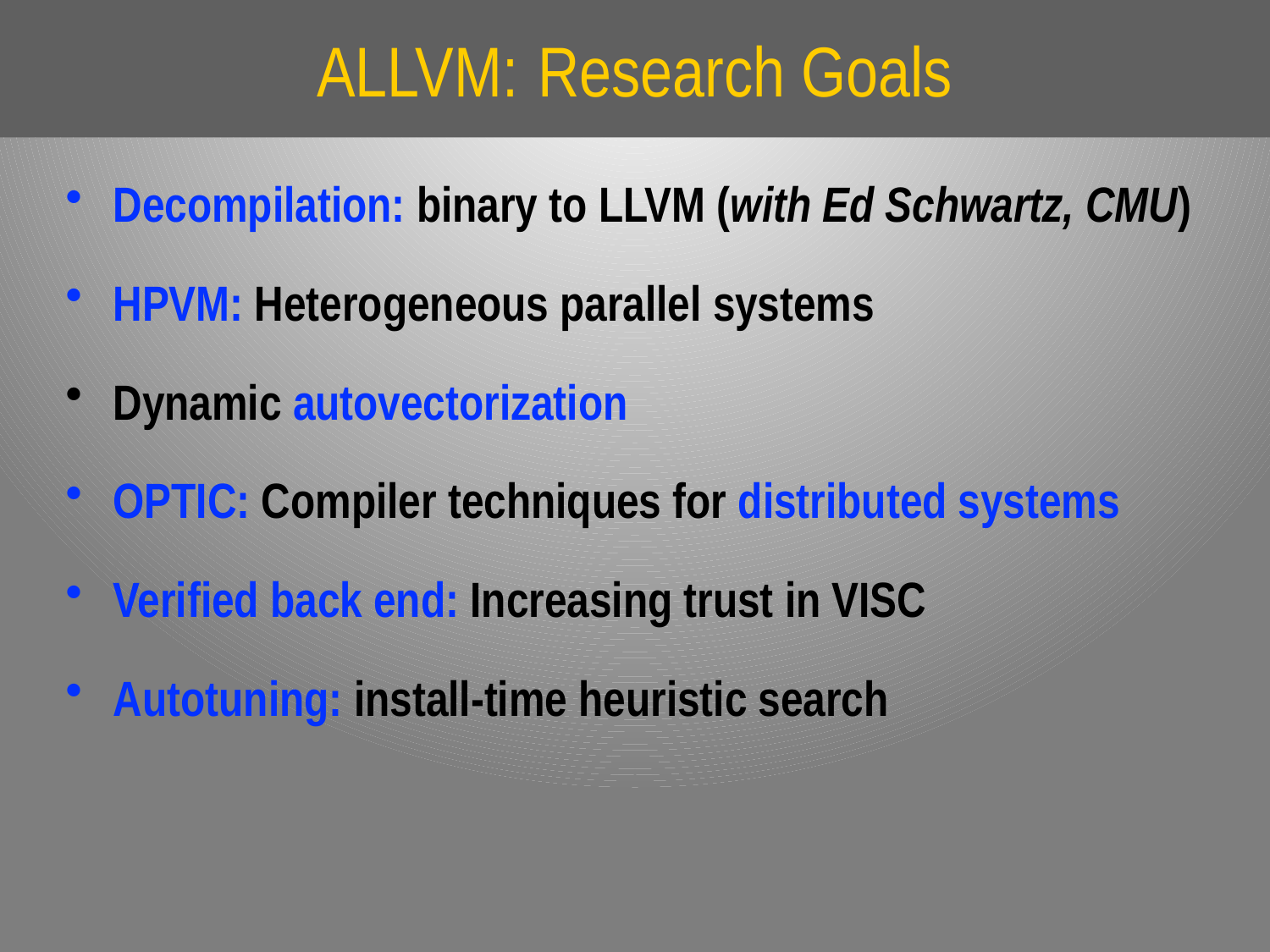

# ALLVM: Research Goals
Decompilation: binary to LLVM (with Ed Schwartz, CMU)
HPVM: Heterogeneous parallel systems
Dynamic autovectorization
OPTIC: Compiler techniques for distributed systems
Verified back end: Increasing trust in VISC
Autotuning: install-time heuristic search